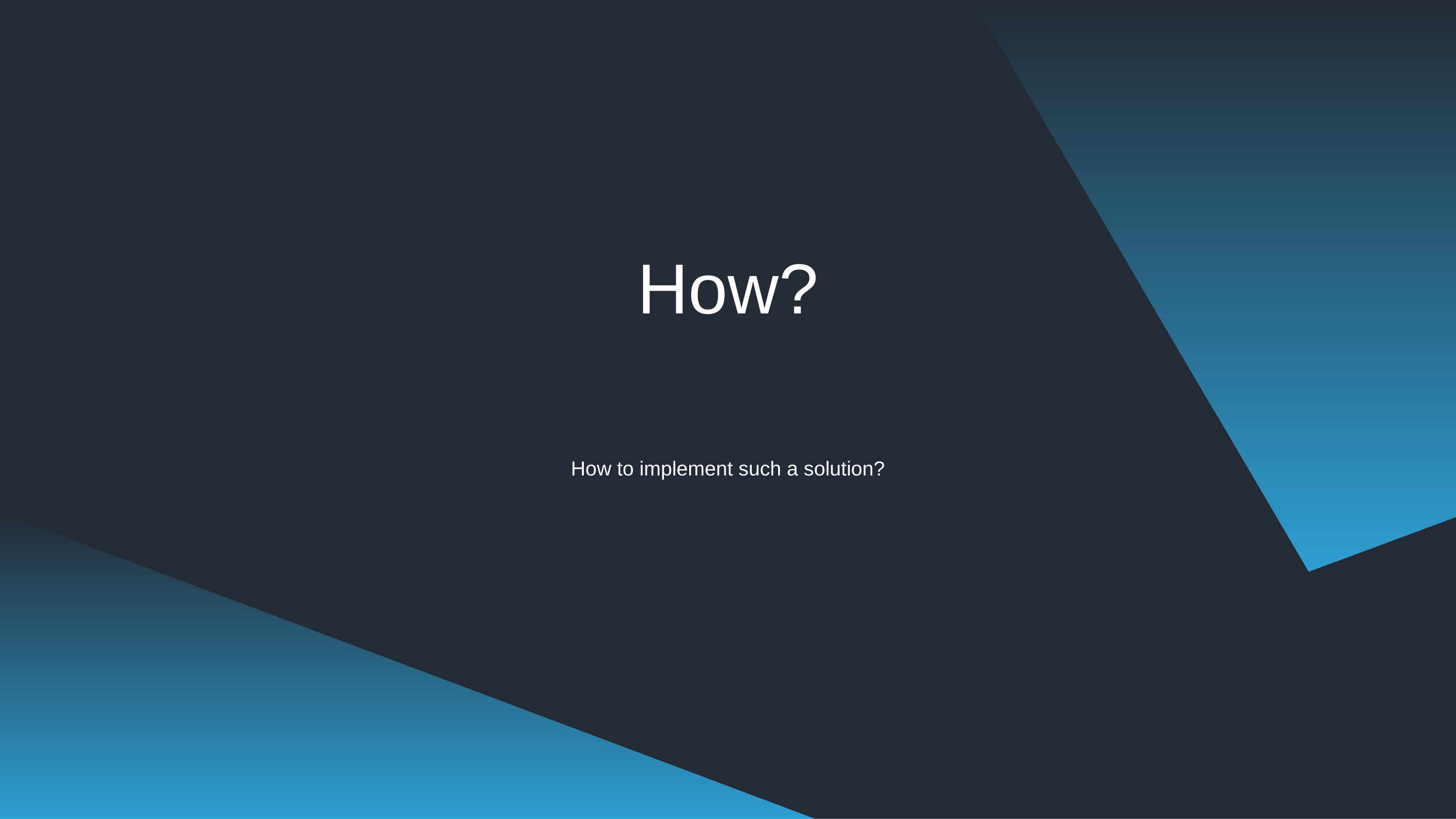

How?

How to implement such a solution?